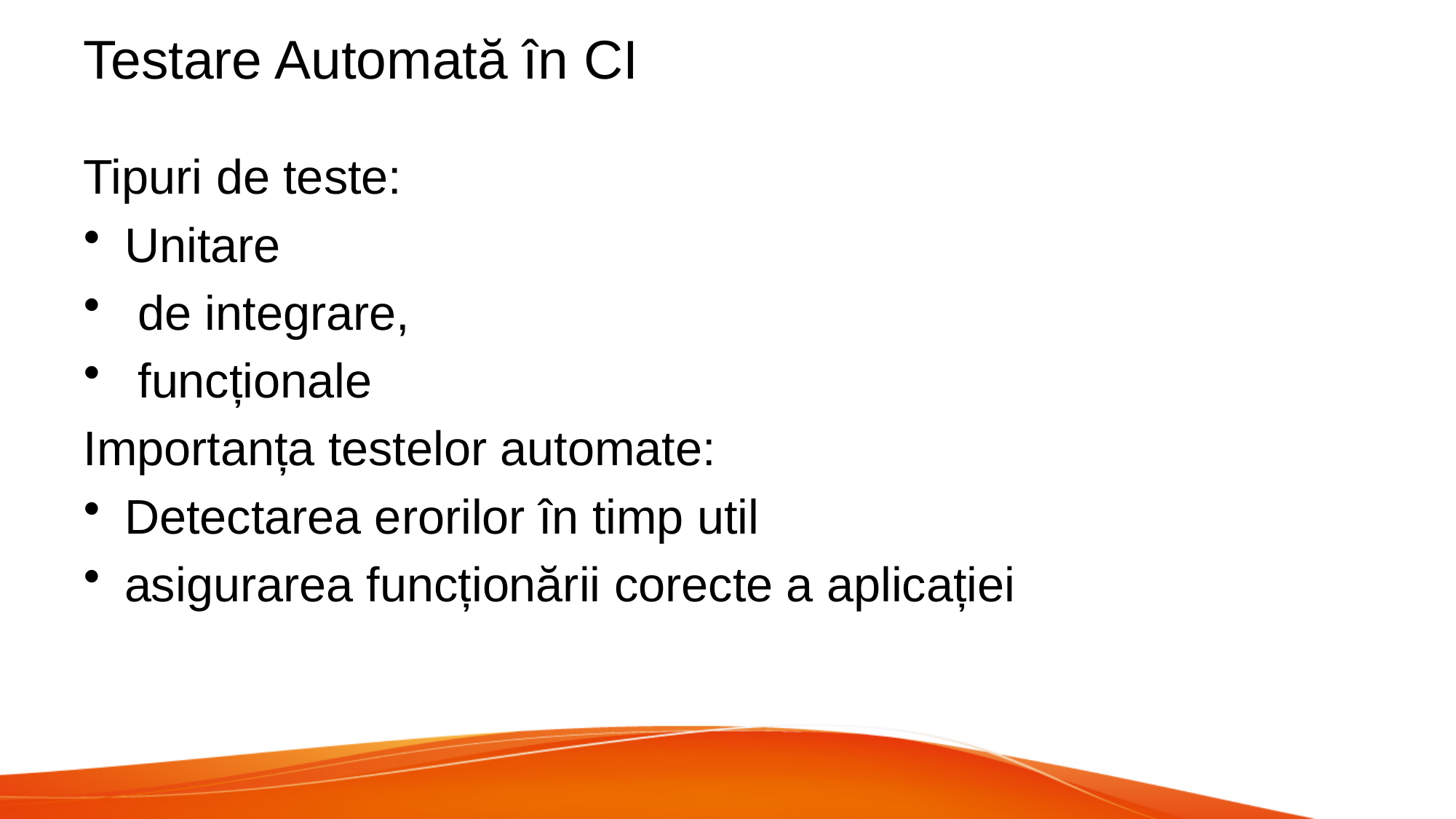

# Testare Automată în CI
Tipuri de teste:
Unitare
 de integrare,
 funcționale
Importanța testelor automate:
Detectarea erorilor în timp util
asigurarea funcționării corecte a aplicației